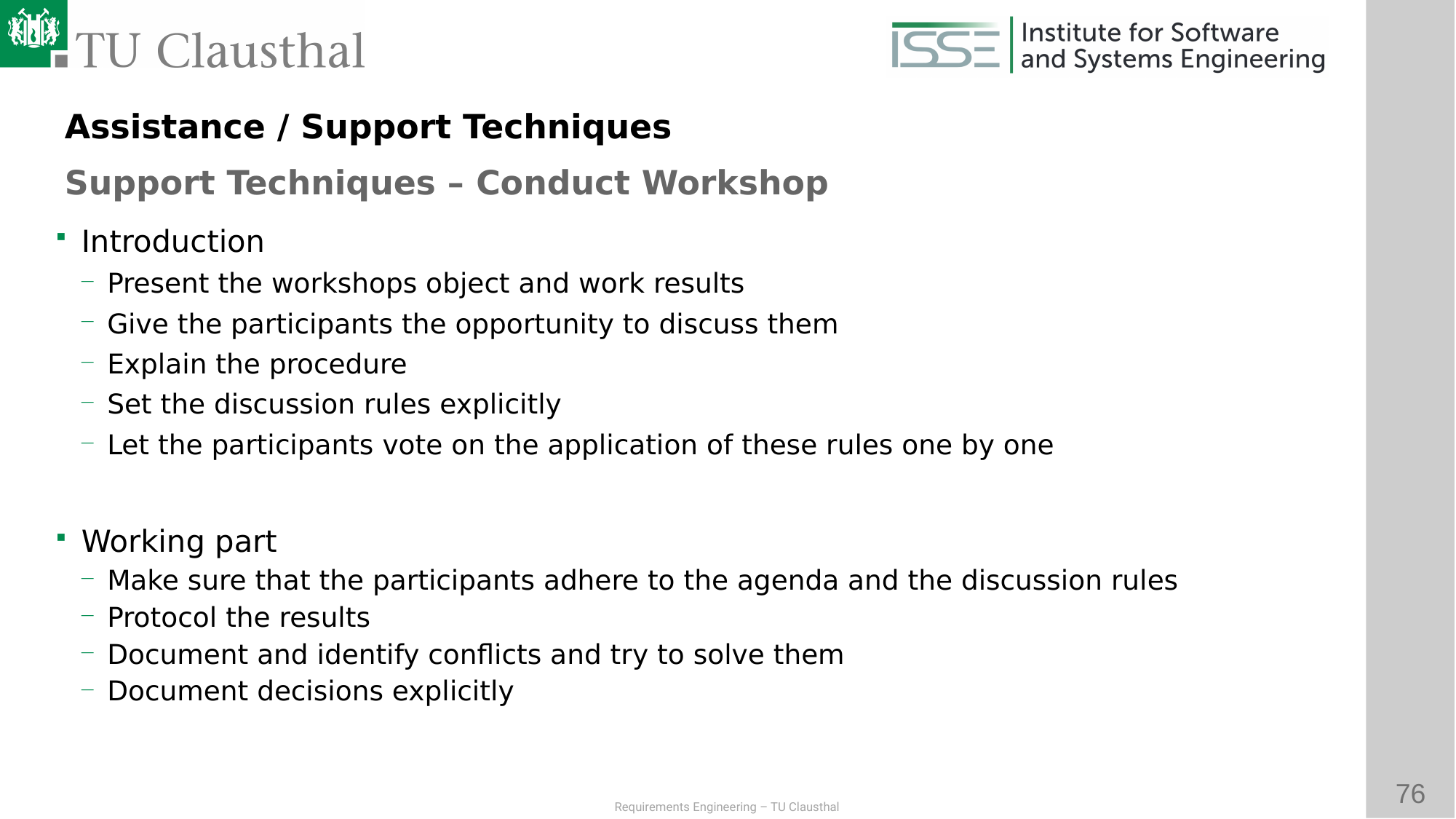

Assistance / Support Techniques
Support Techniques – Conduct Workshop
# Introduction
Present the workshops object and work results
Give the participants the opportunity to discuss them
Explain the procedure
Set the discussion rules explicitly
Let the participants vote on the application of these rules one by one

Working part
Make sure that the participants adhere to the agenda and the discussion rules
Protocol the results
Document and identify conflicts and try to solve them
Document decisions explicitly